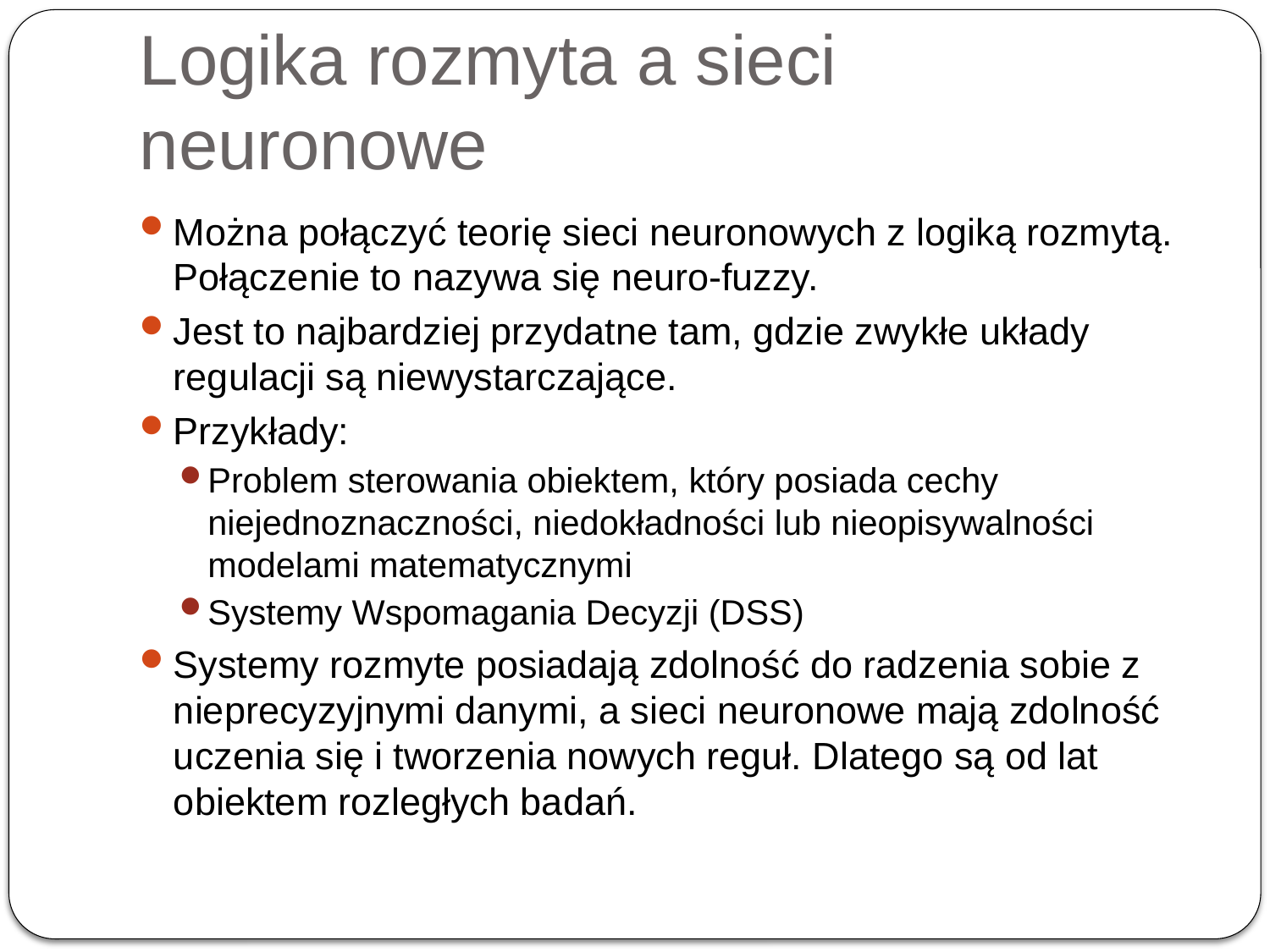

# Logika rozmyta a sieci neuronowe
Można połączyć teorię sieci neuronowych z logiką rozmytą. Połączenie to nazywa się neuro-fuzzy.
Jest to najbardziej przydatne tam, gdzie zwykłe układy regulacji są niewystarczające.
Przykłady:
Problem sterowania obiektem, który posiada cechy niejednoznaczności, niedokładności lub nieopisywalności modelami matematycznymi
Systemy Wspomagania Decyzji (DSS)
Systemy rozmyte posiadają zdolność do radzenia sobie z nieprecyzyjnymi danymi, a sieci neuronowe mają zdolność uczenia się i tworzenia nowych reguł. Dlatego są od lat obiektem rozległych badań.